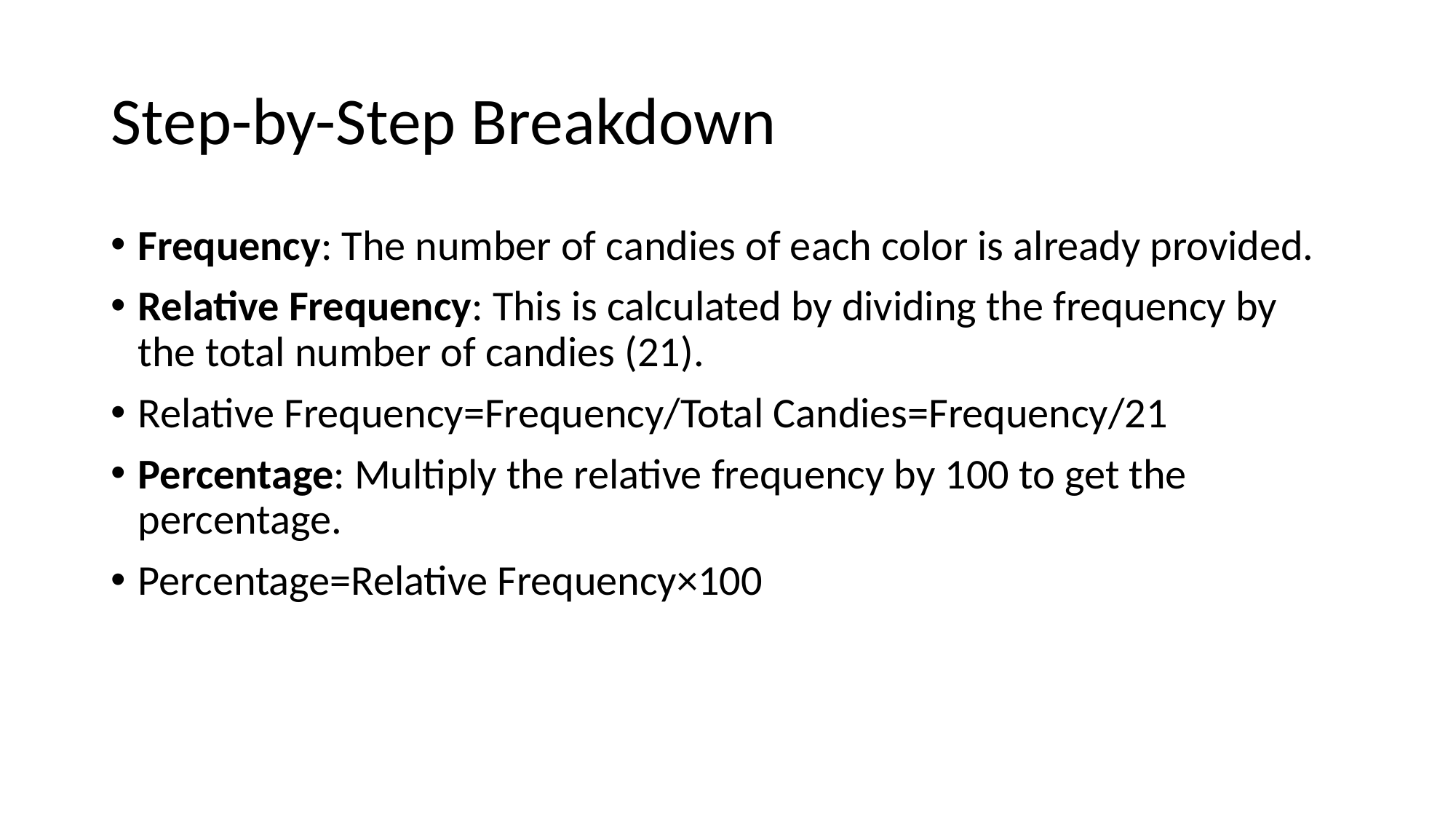

# Step-by-Step Breakdown
Frequency: The number of candies of each color is already provided.
Relative Frequency: This is calculated by dividing the frequency by the total number of candies (21).
Relative Frequency=Frequency/Total Candies=Frequency/21
Percentage: Multiply the relative frequency by 100 to get the percentage.
Percentage=Relative Frequency×100